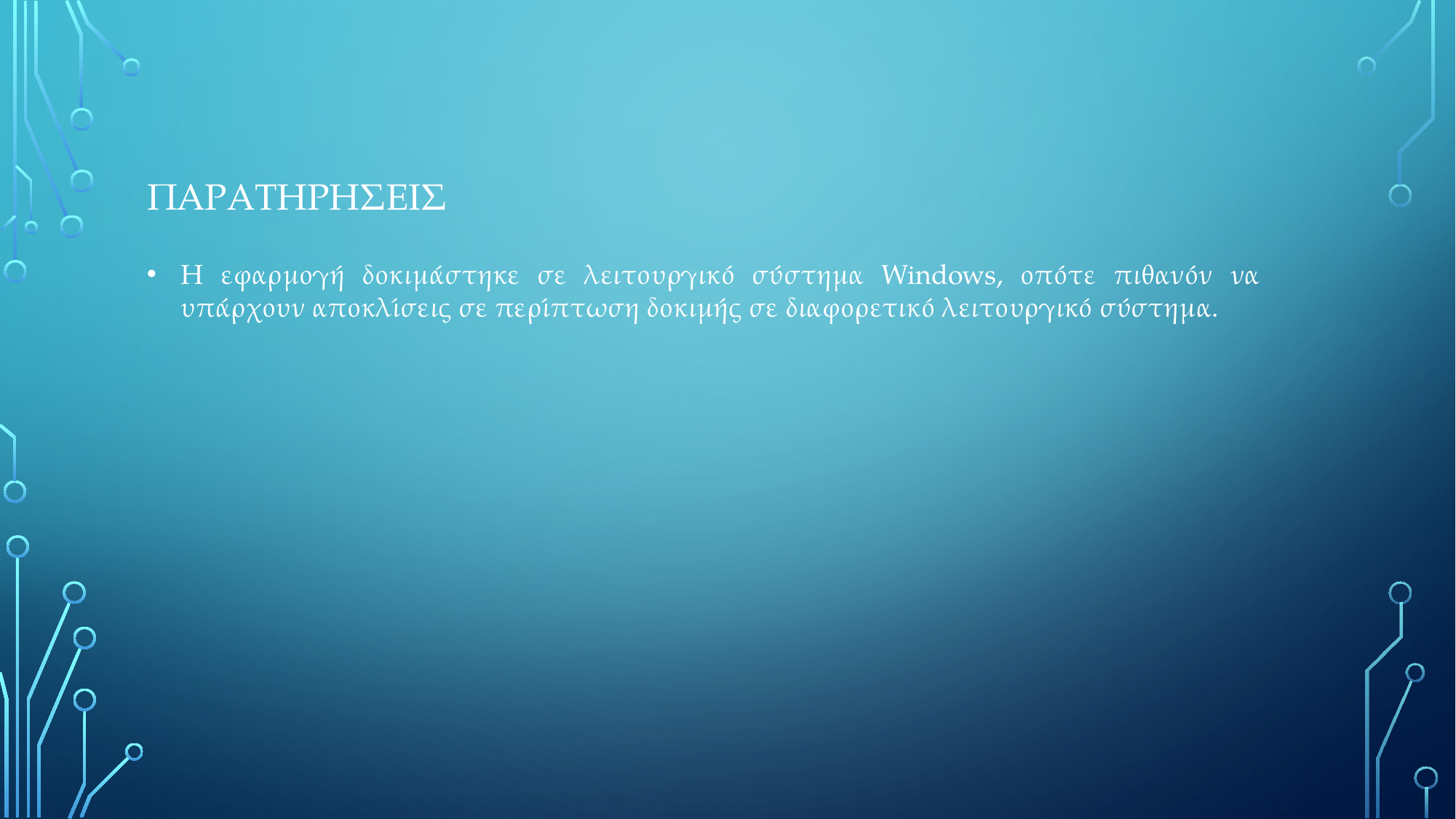

# παρατηρησεις
Η εφαρμογή δοκιμάστηκε σε λειτουργικό σύστημα Windows, οπότε πιθανόν να υπάρχουν αποκλίσεις σε περίπτωση δοκιμής σε διαφορετικό λειτουργικό σύστημα.